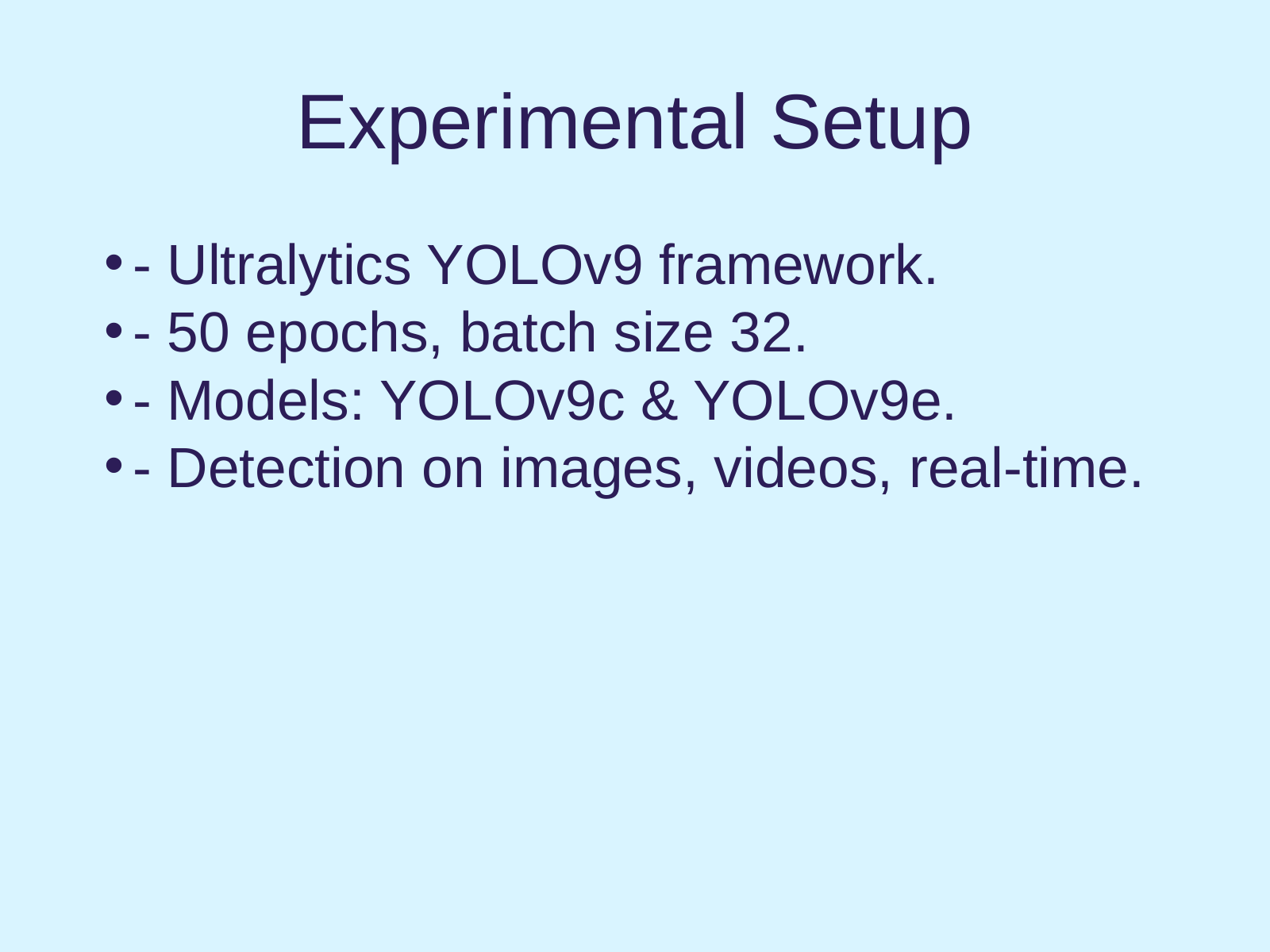

Experimental Setup
- Ultralytics YOLOv9 framework.
- 50 epochs, batch size 32.
- Models: YOLOv9c & YOLOv9e.
- Detection on images, videos, real-time.